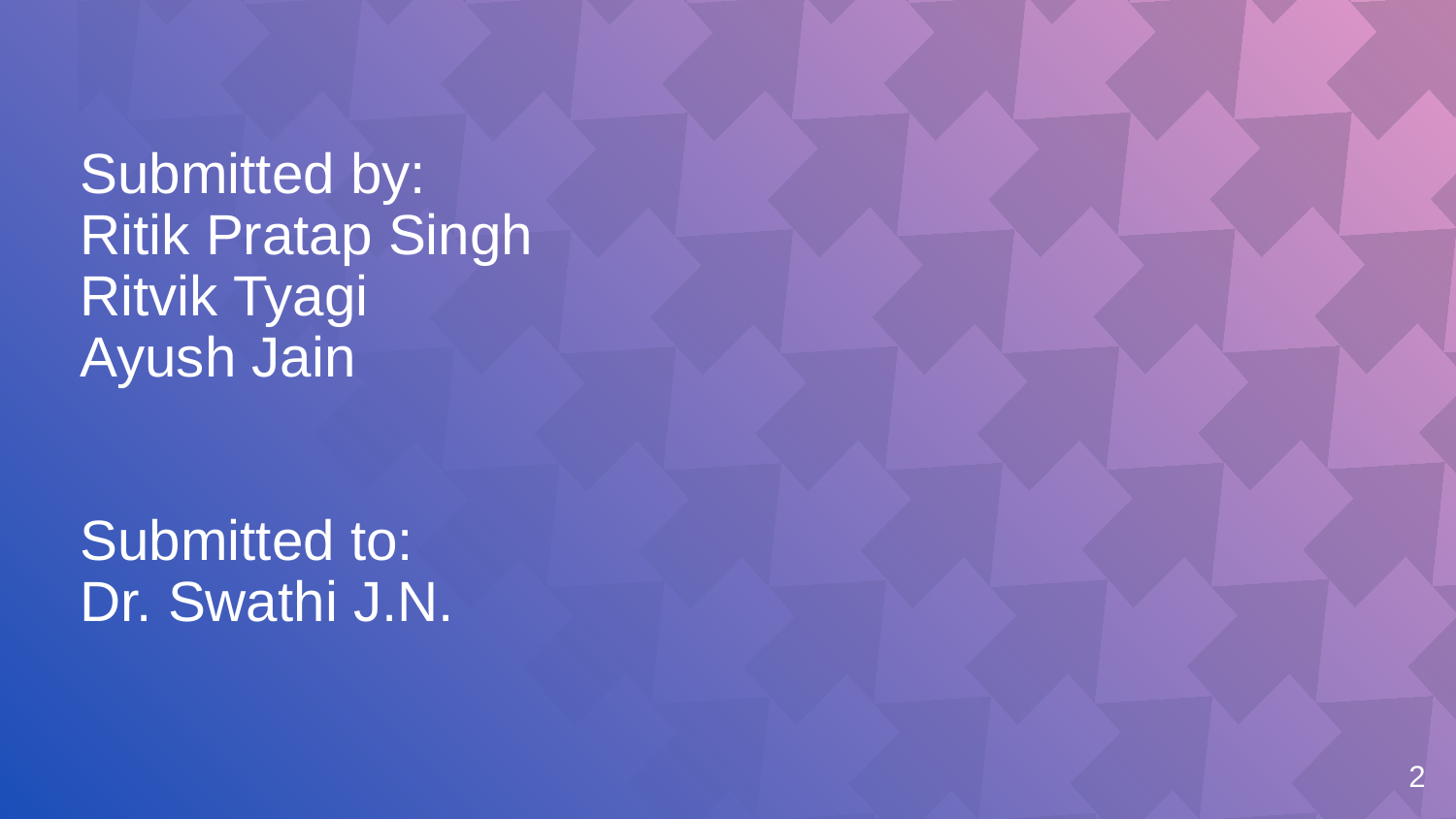

Submitted by:
Ritik Pratap Singh
Ritvik Tyagi
Ayush Jain

Submitted to:
Dr. Swathi J.N.
2